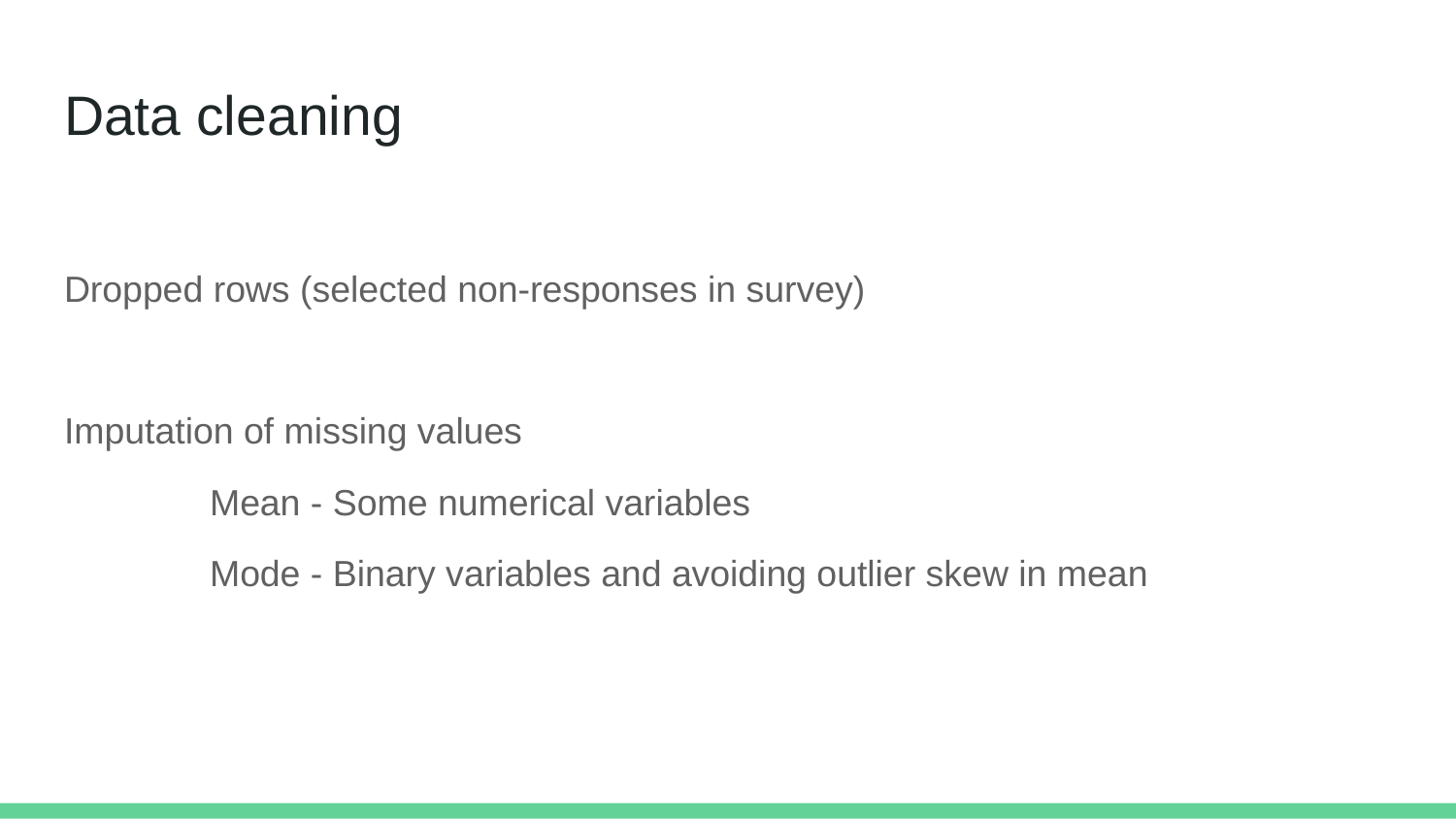

# Data cleaning

Dropped rows (selected non-responses in survey)

Imputation of missing values
	Mean - Some numerical variables
	Mode - Binary variables and avoiding outlier skew in mean